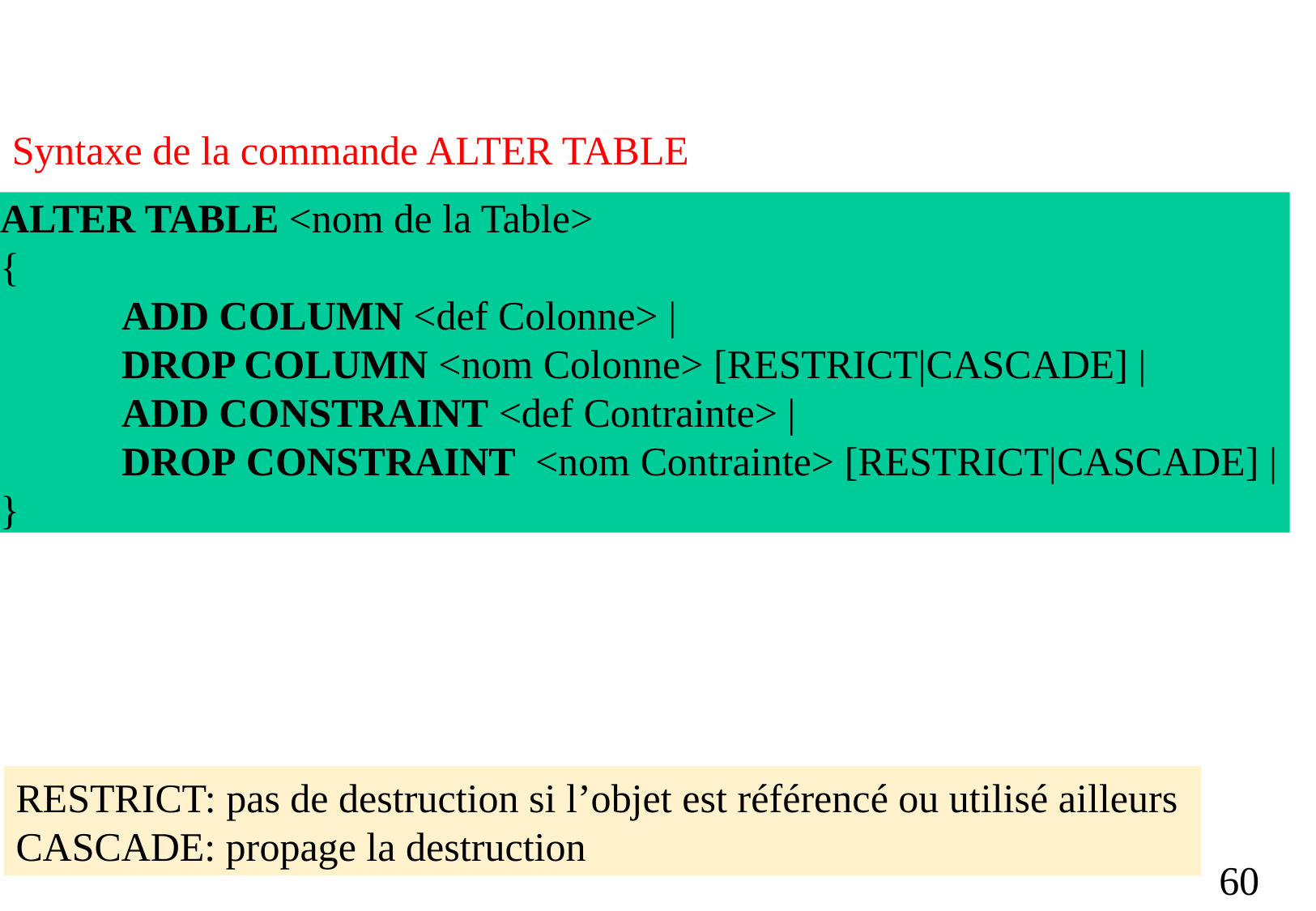

Syntaxe de la commande ALTER TABLE
ALTER TABLE <nom de la Table>
{
	ADD COLUMN <def Colonne> |
	DROP COLUMN <nom Colonne> [RESTRICT|CASCADE] |
	ADD CONSTRAINT <def Contrainte> |
	DROP CONSTRAINT  <nom Contrainte> [RESTRICT|CASCADE] |
}
RESTRICT: pas de destruction si l’objet est référencé ou utilisé ailleurs
CASCADE: propage la destruction
60